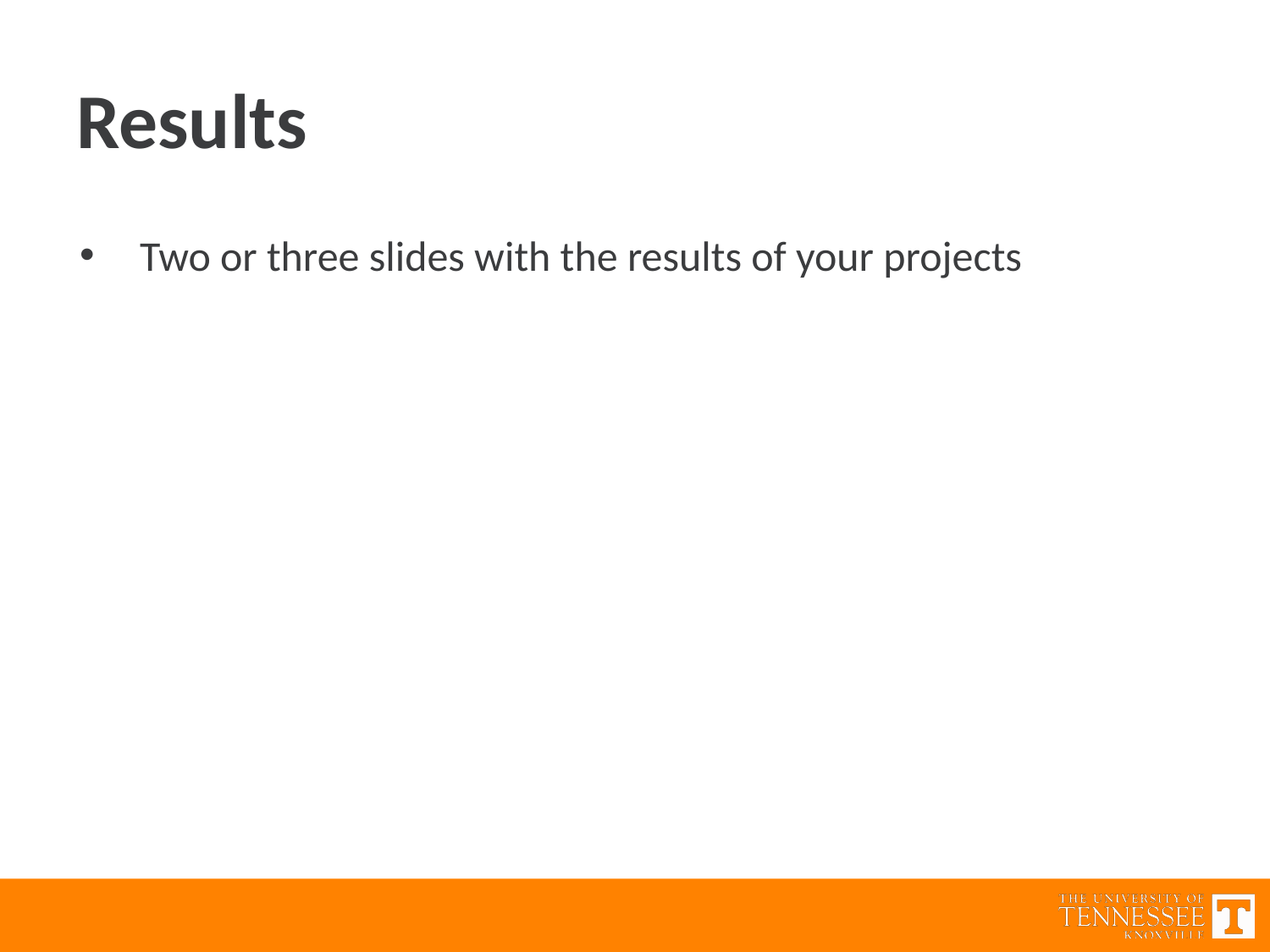

# Results
Two or three slides with the results of your projects